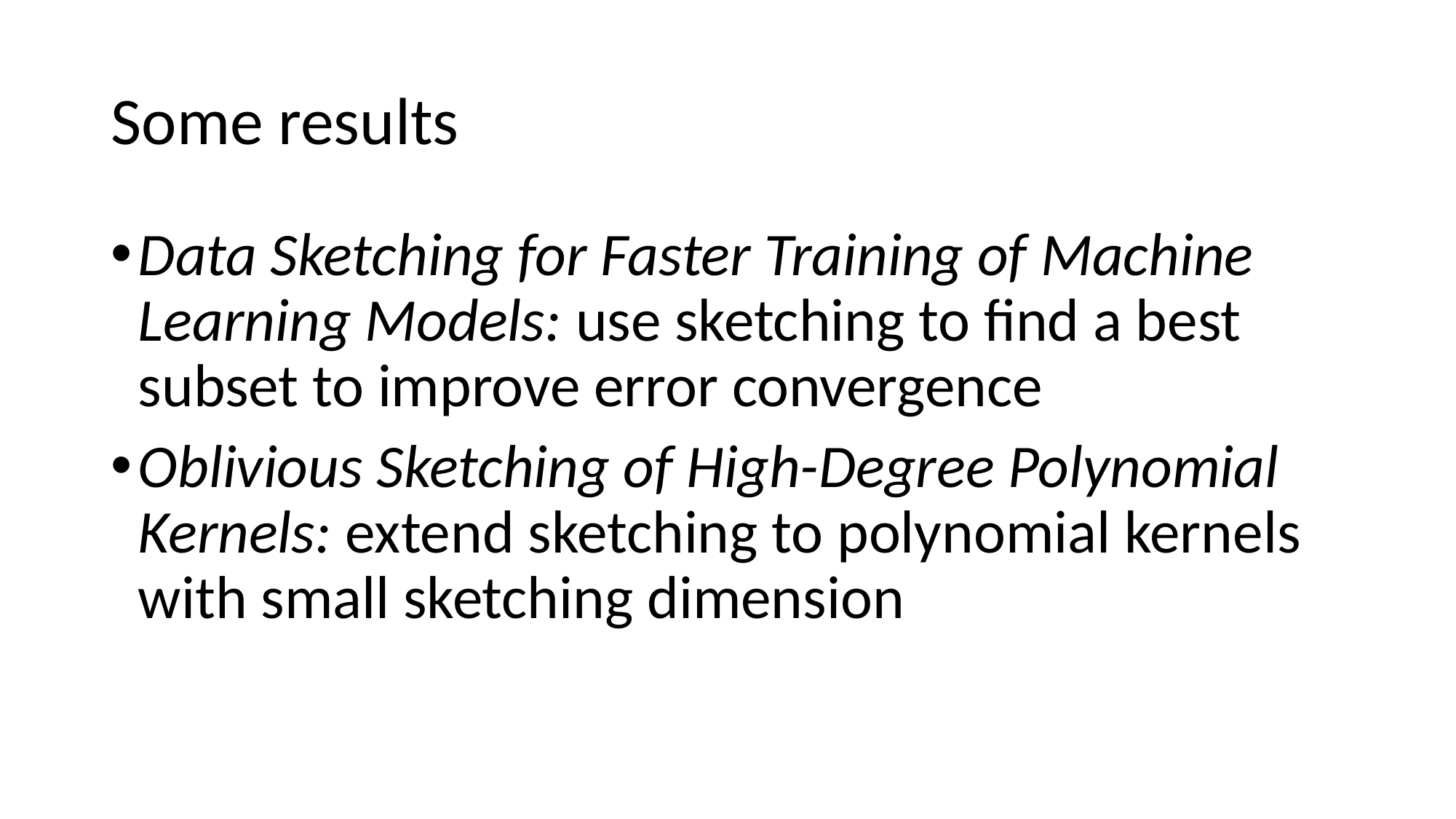

# Some results
Data Sketching for Faster Training of Machine Learning Models: use sketching to find a best subset to improve error convergence
Oblivious Sketching of High-Degree Polynomial Kernels: extend sketching to polynomial kernels with small sketching dimension